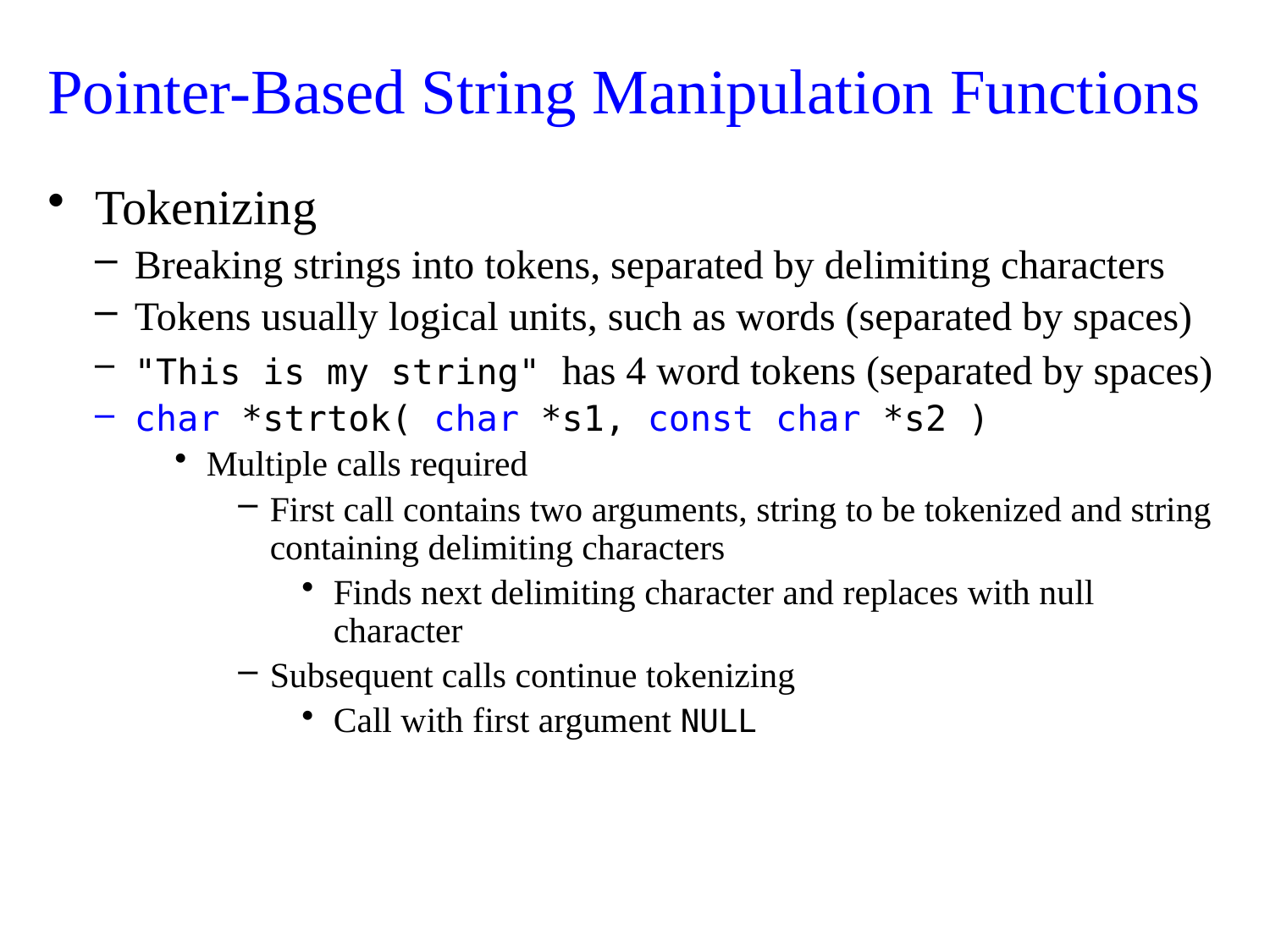

# Pointer-Based String Manipulation Functions
Tokenizing
Breaking strings into tokens, separated by delimiting characters
Tokens usually logical units, such as words (separated by spaces)
"This is my string"  has 4 word tokens (separated by spaces)
char *strtok( char *s1, const char *s2 )
Multiple calls required
First call contains two arguments, string to be tokenized and string containing delimiting characters
Finds next delimiting character and replaces with null character
Subsequent calls continue tokenizing
Call with first argument NULL